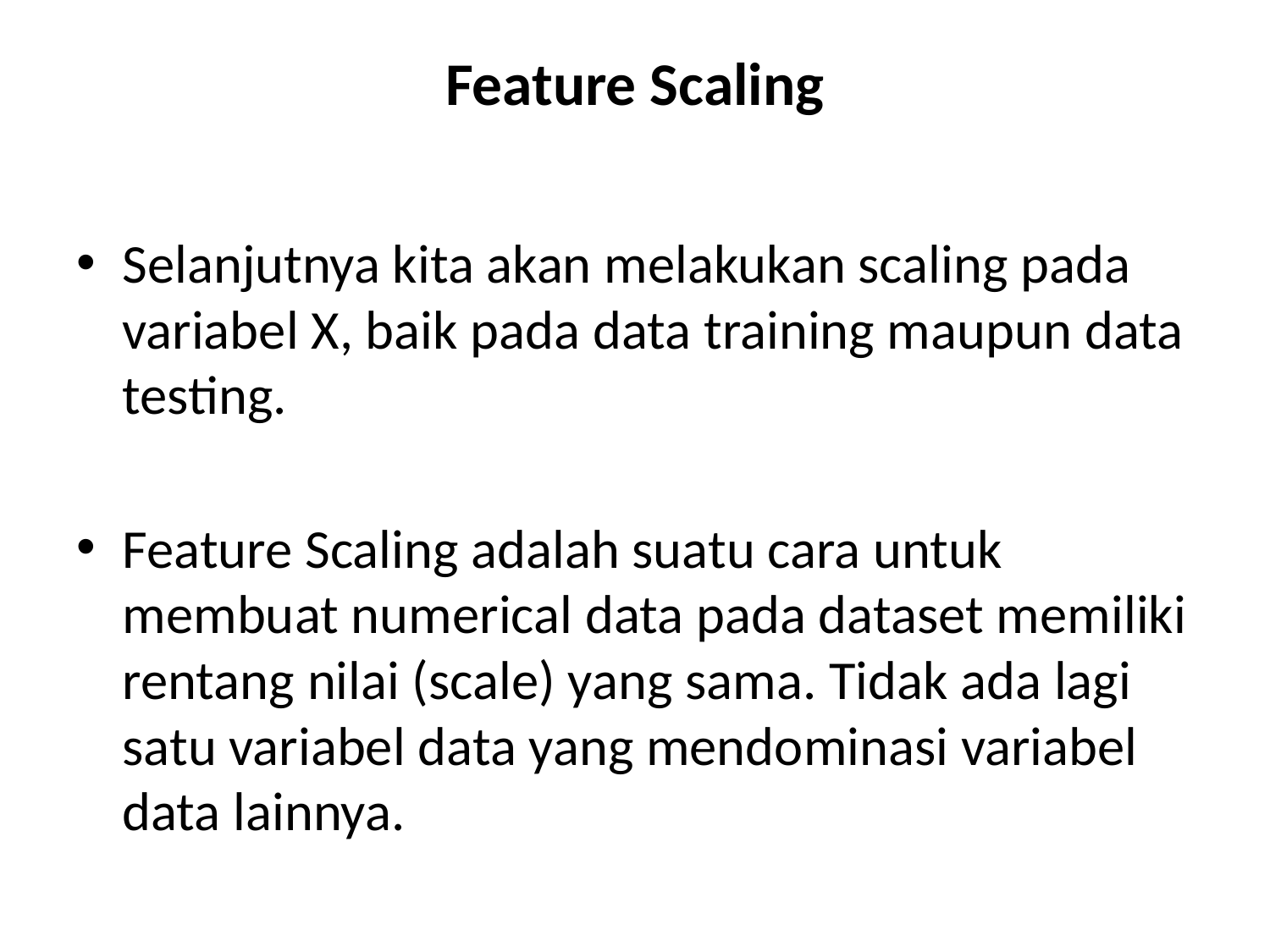

# Feature Scaling
Selanjutnya kita akan melakukan scaling pada variabel X, baik pada data training maupun data testing.

Feature Scaling adalah suatu cara untuk membuat numerical data pada dataset memiliki rentang nilai (scale) yang sama. Tidak ada lagi satu variabel data yang mendominasi variabel data lainnya.